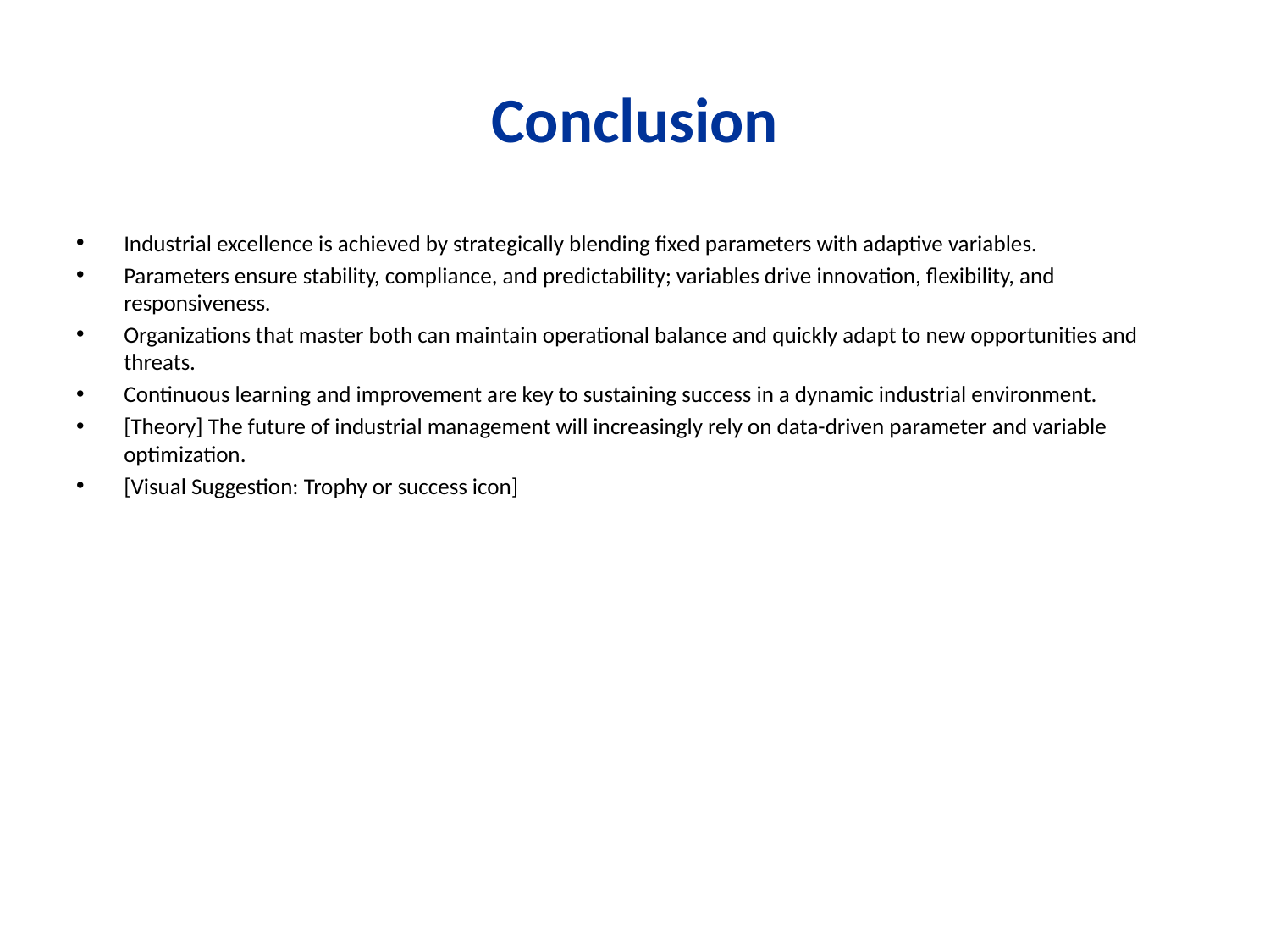

# Conclusion
Industrial excellence is achieved by strategically blending fixed parameters with adaptive variables.
Parameters ensure stability, compliance, and predictability; variables drive innovation, flexibility, and responsiveness.
Organizations that master both can maintain operational balance and quickly adapt to new opportunities and threats.
Continuous learning and improvement are key to sustaining success in a dynamic industrial environment.
[Theory] The future of industrial management will increasingly rely on data-driven parameter and variable optimization.
[Visual Suggestion: Trophy or success icon]